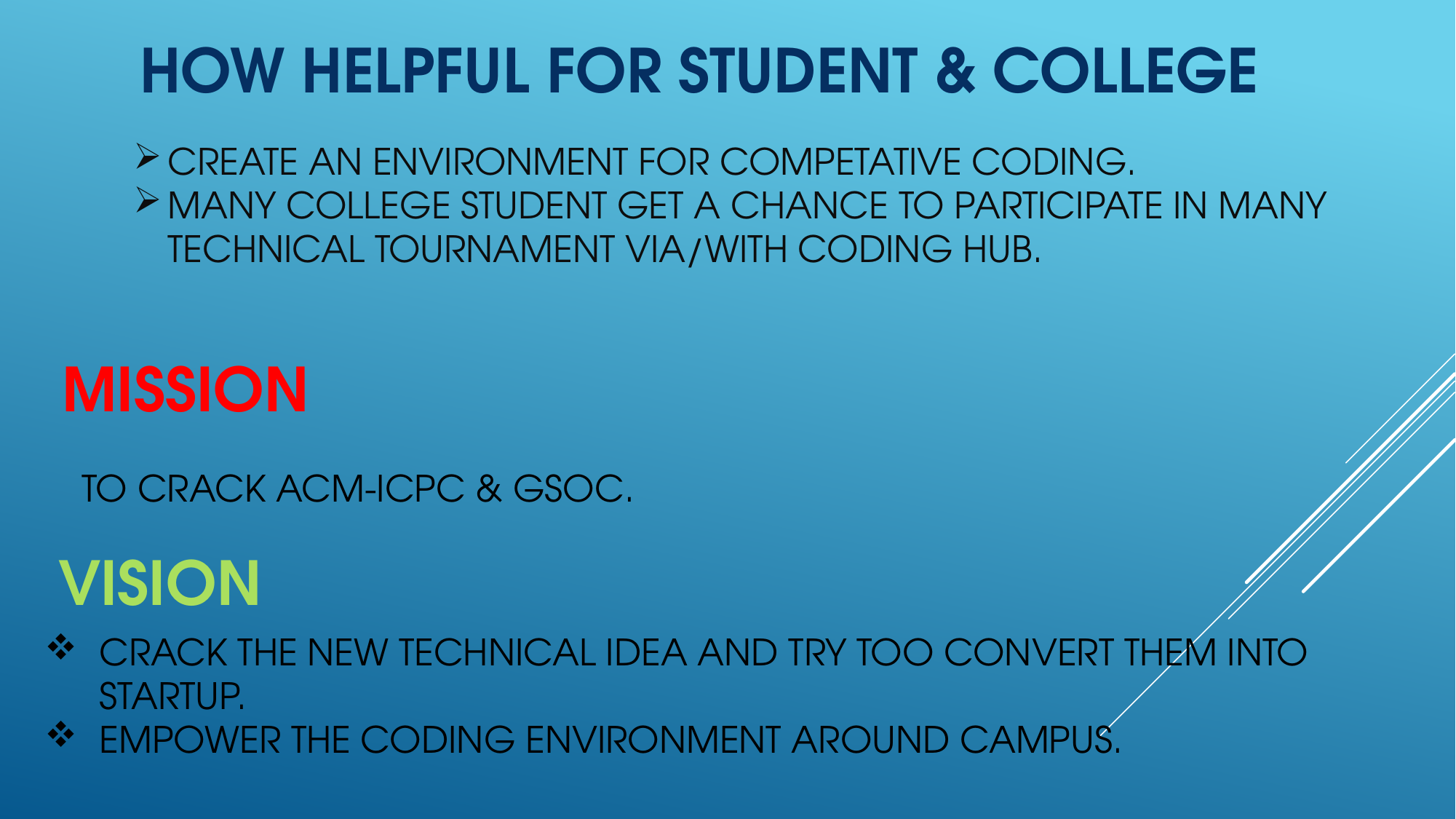

HOW HELPFUL FOR STUDENT & COLLEGE
CREATE AN ENVIRONMENT FOR COMPETATIVE CODING.
MANY COLLEGE STUDENT GET A CHANCE TO PARTICIPATE IN MANY TECHNICAL TOURNAMENT VIA/WITH CODING HUB.

MISSION
TO CRACK ACM-ICPC & GSOC.
VISION
CRACK THE NEW TECHNICAL IDEA AND TRY TOO CONVERT THEM INTO STARTUP.
EMPOWER THE CODING ENVIRONMENT AROUND CAMPUS.